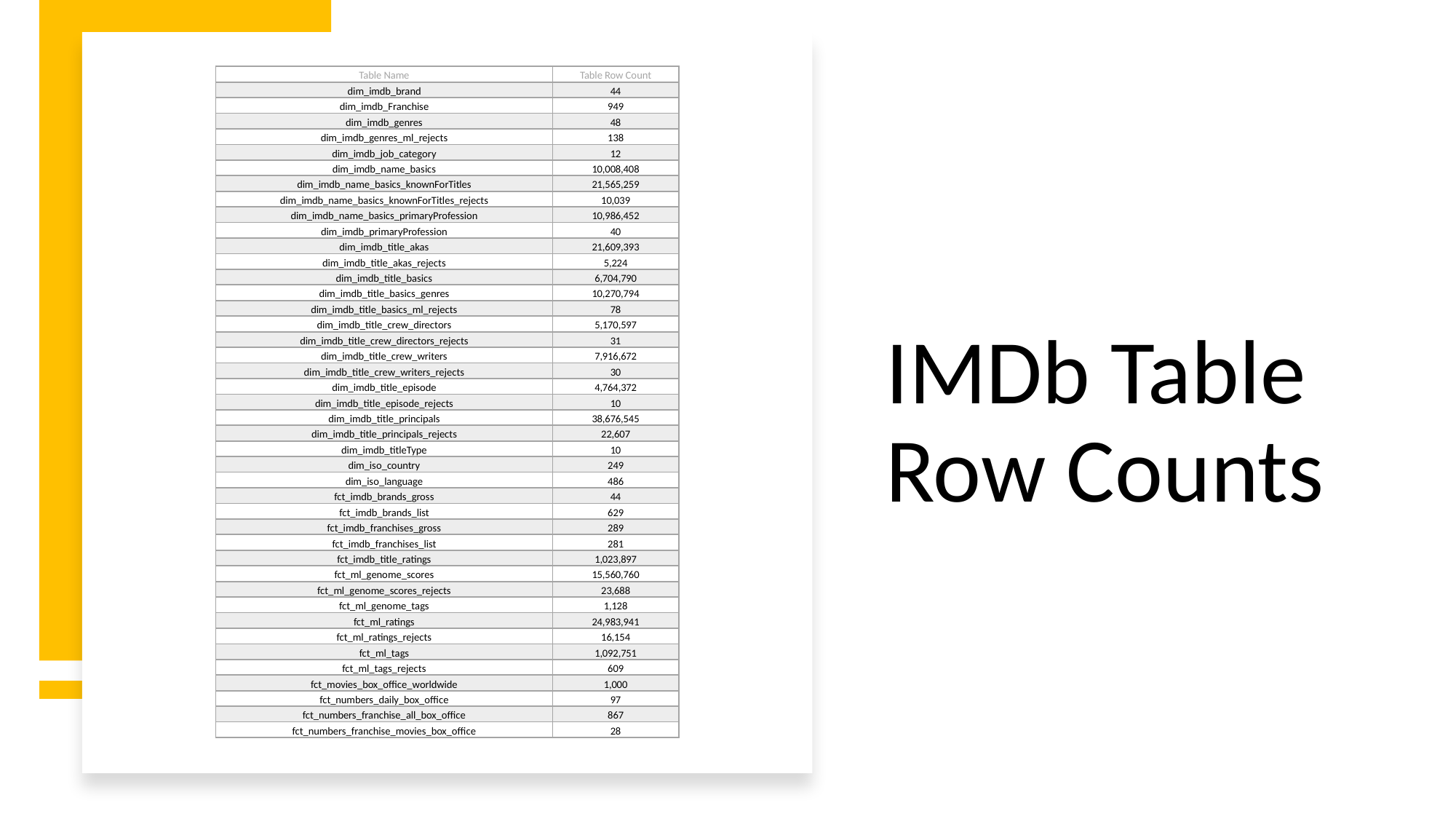

| Table Name | Table Row Count |
| --- | --- |
| dim\_imdb\_brand | 44 |
| dim\_imdb\_Franchise | 949 |
| dim\_imdb\_genres | 48 |
| dim\_imdb\_genres\_ml\_rejects | 138 |
| dim\_imdb\_job\_category | 12 |
| dim\_imdb\_name\_basics | 10,008,408 |
| dim\_imdb\_name\_basics\_knownForTitles | 21,565,259 |
| dim\_imdb\_name\_basics\_knownForTitles\_rejects | 10,039 |
| dim\_imdb\_name\_basics\_primaryProfession | 10,986,452 |
| dim\_imdb\_primaryProfession | 40 |
| dim\_imdb\_title\_akas | 21,609,393 |
| dim\_imdb\_title\_akas\_rejects | 5,224 |
| dim\_imdb\_title\_basics | 6,704,790 |
| dim\_imdb\_title\_basics\_genres | 10,270,794 |
| dim\_imdb\_title\_basics\_ml\_rejects | 78 |
| dim\_imdb\_title\_crew\_directors | 5,170,597 |
| dim\_imdb\_title\_crew\_directors\_rejects | 31 |
| dim\_imdb\_title\_crew\_writers | 7,916,672 |
| dim\_imdb\_title\_crew\_writers\_rejects | 30 |
| dim\_imdb\_title\_episode | 4,764,372 |
| dim\_imdb\_title\_episode\_rejects | 10 |
| dim\_imdb\_title\_principals | 38,676,545 |
| dim\_imdb\_title\_principals\_rejects | 22,607 |
| dim\_imdb\_titleType | 10 |
| dim\_iso\_country | 249 |
| dim\_iso\_language | 486 |
| fct\_imdb\_brands\_gross | 44 |
| fct\_imdb\_brands\_list | 629 |
| fct\_imdb\_franchises\_gross | 289 |
| fct\_imdb\_franchises\_list | 281 |
| fct\_imdb\_title\_ratings | 1,023,897 |
| fct\_ml\_genome\_scores | 15,560,760 |
| fct\_ml\_genome\_scores\_rejects | 23,688 |
| fct\_ml\_genome\_tags | 1,128 |
| fct\_ml\_ratings | 24,983,941 |
| fct\_ml\_ratings\_rejects | 16,154 |
| fct\_ml\_tags | 1,092,751 |
| fct\_ml\_tags\_rejects | 609 |
| fct\_movies\_box\_office\_worldwide | 1,000 |
| fct\_numbers\_daily\_box\_office | 97 |
| fct\_numbers\_franchise\_all\_box\_office | 867 |
| fct\_numbers\_franchise\_movies\_box\_office | 28 |
# IMDb Table Row Counts